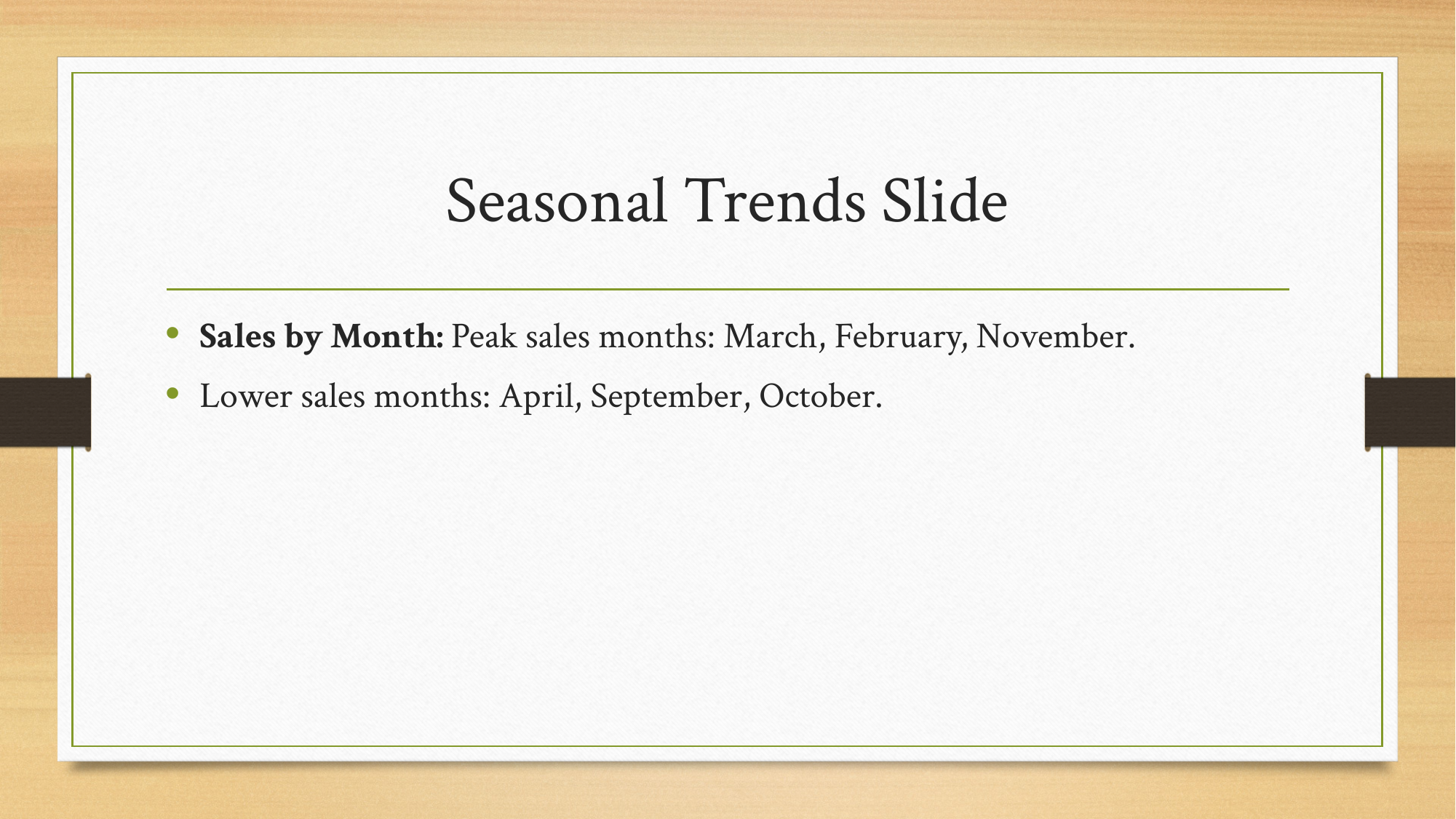

# Seasonal Trends Slide
Sales by Month: Peak sales months: March, February, November.
Lower sales months: April, September, October.